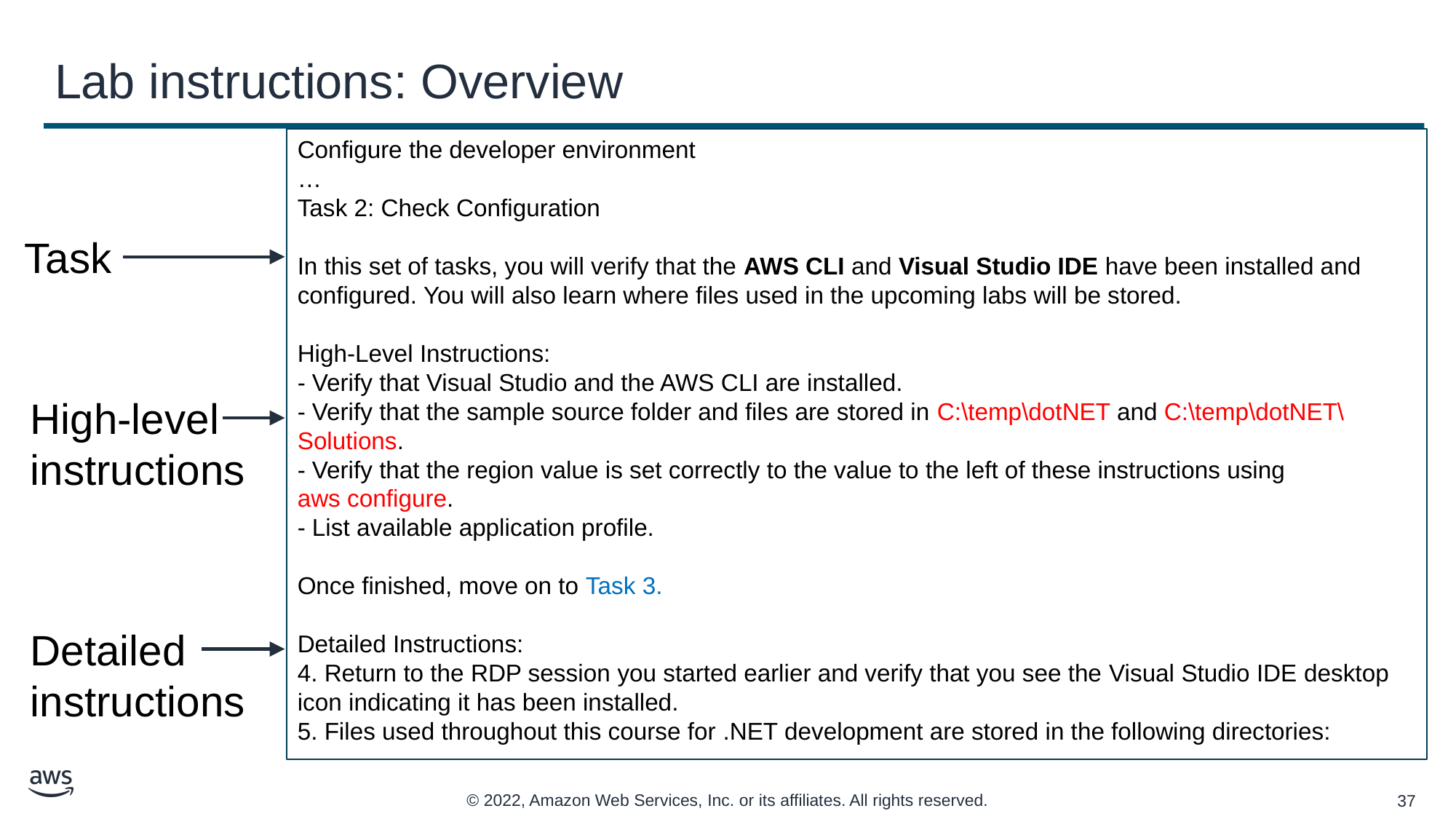

# Lab instructions: Overview
Configure the developer environment
…
Task 2: Check Configuration

In this set of tasks, you will verify that the AWS CLI and Visual Studio IDE have been installed and configured. You will also learn where files used in the upcoming labs will be stored.

High-Level Instructions:
- Verify that Visual Studio and the AWS CLI are installed.
- Verify that the sample source folder and files are stored in C:\temp\dotNET and C:\temp\dotNET\Solutions.
- Verify that the region value is set correctly to the value to the left of these instructions using
aws configure.
- List available application profile.
Once finished, move on to Task 3.

Detailed Instructions:
4. Return to the RDP session you started earlier and verify that you see the Visual Studio IDE desktop icon indicating it has been installed.
5. Files used throughout this course for .NET development are stored in the following directories:

Task
High-level
instructions
Detailed
instructions
37